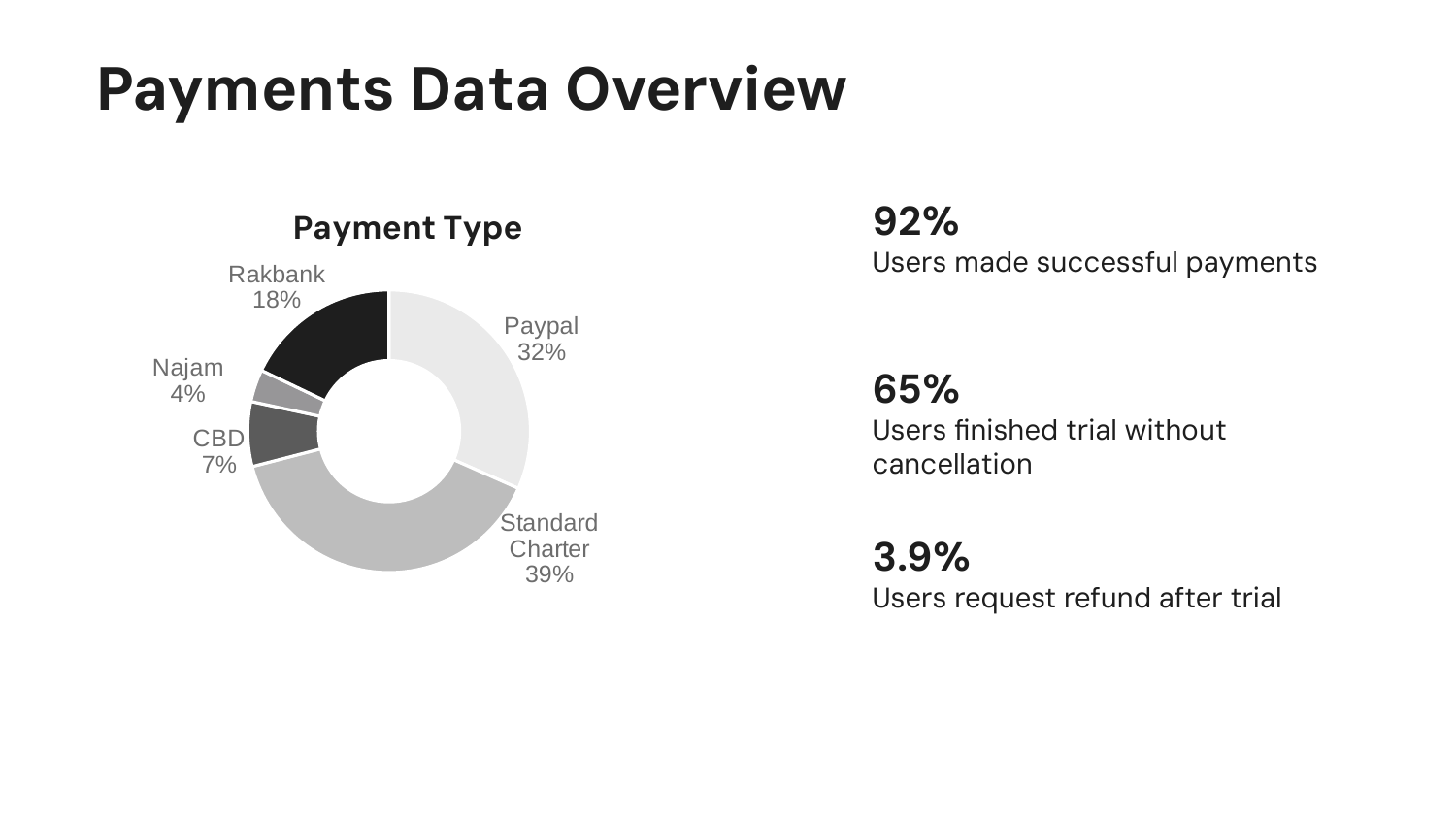

Payments Data Overview

### Chart: Payment Type

| Category | Payment Type |
|---|---|
| Paypal | 31.6 |
| Standard Charter | 39.3 |
| CBD | 7.4 |
| Najam | 3.7 |
| Rakbank | 17.9 |
92%
Users made successful payments

65%
Users finished trial without cancellation

3.9%
Users request refund after trial